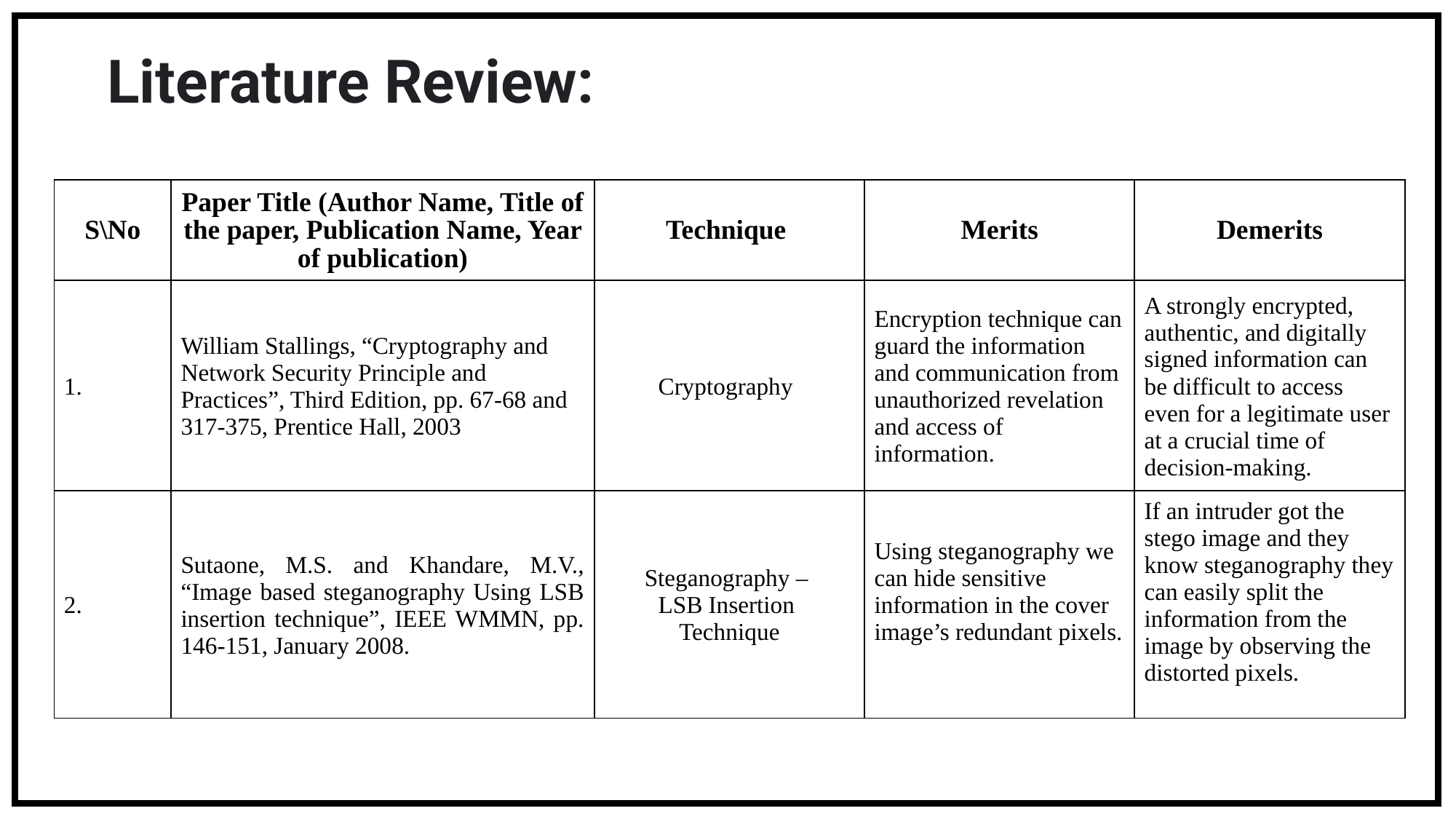

Literature Review:
| S\No | Paper Title (Author Name, Title of the paper, Publication Name, Year of publication) | Technique | Merits | Demerits |
| --- | --- | --- | --- | --- |
| 1. | William Stallings, “Cryptography and Network Security Principle and Practices”, Third Edition, pp. 67-68 and 317-375, Prentice Hall, 2003 | Cryptography | Encryption technique can guard the information and communication from unauthorized revelation and access of information. | A strongly encrypted, authentic, and digitally signed information can be difficult to access even for a legitimate user at a crucial time of decision-making. |
| 2. | Sutaone, M.S. and Khandare, M.V., “Image based steganography Using LSB insertion technique”, IEEE WMMN, pp. 146-151, January 2008. | Steganography – LSB Insertion Technique | Using steganography we can hide sensitive information in the cover image’s redundant pixels. | If an intruder got the stego image and they know steganography they can easily split the information from the image by observing the distorted pixels. |